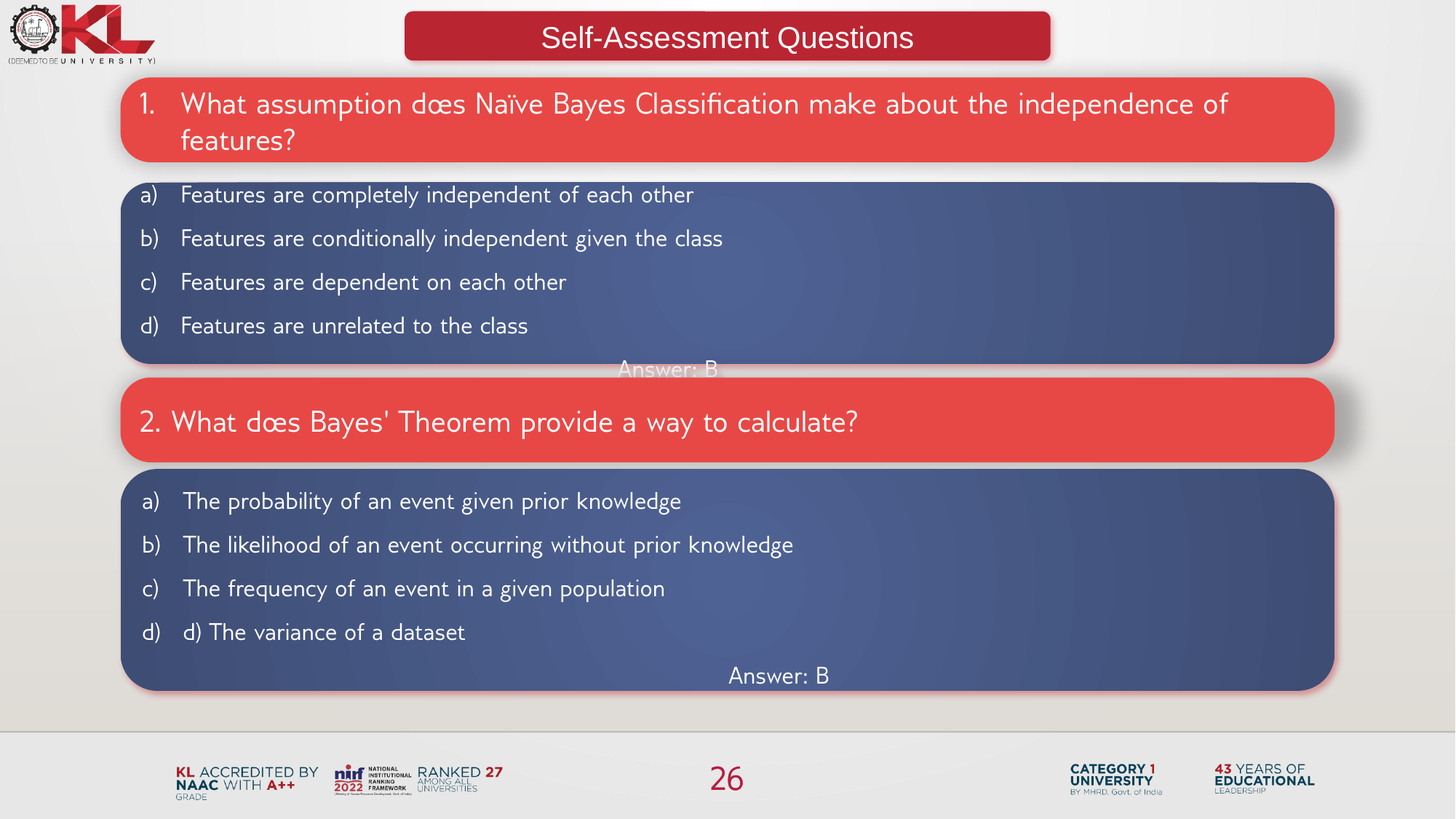

Self-Assessment Questions
What assumption does Naïve Bayes Classification make about the independence of features?
Features are completely independent of each other
Features are conditionally independent given the class
Features are dependent on each other
Features are unrelated to the class	                              								Answer: B
2. What does Bayes' Theorem provide a way to calculate?
The probability of an event given prior knowledge
The likelihood of an event occurring without prior knowledge
The frequency of an event in a given population
d) The variance of a dataset													Answer: B
26
26